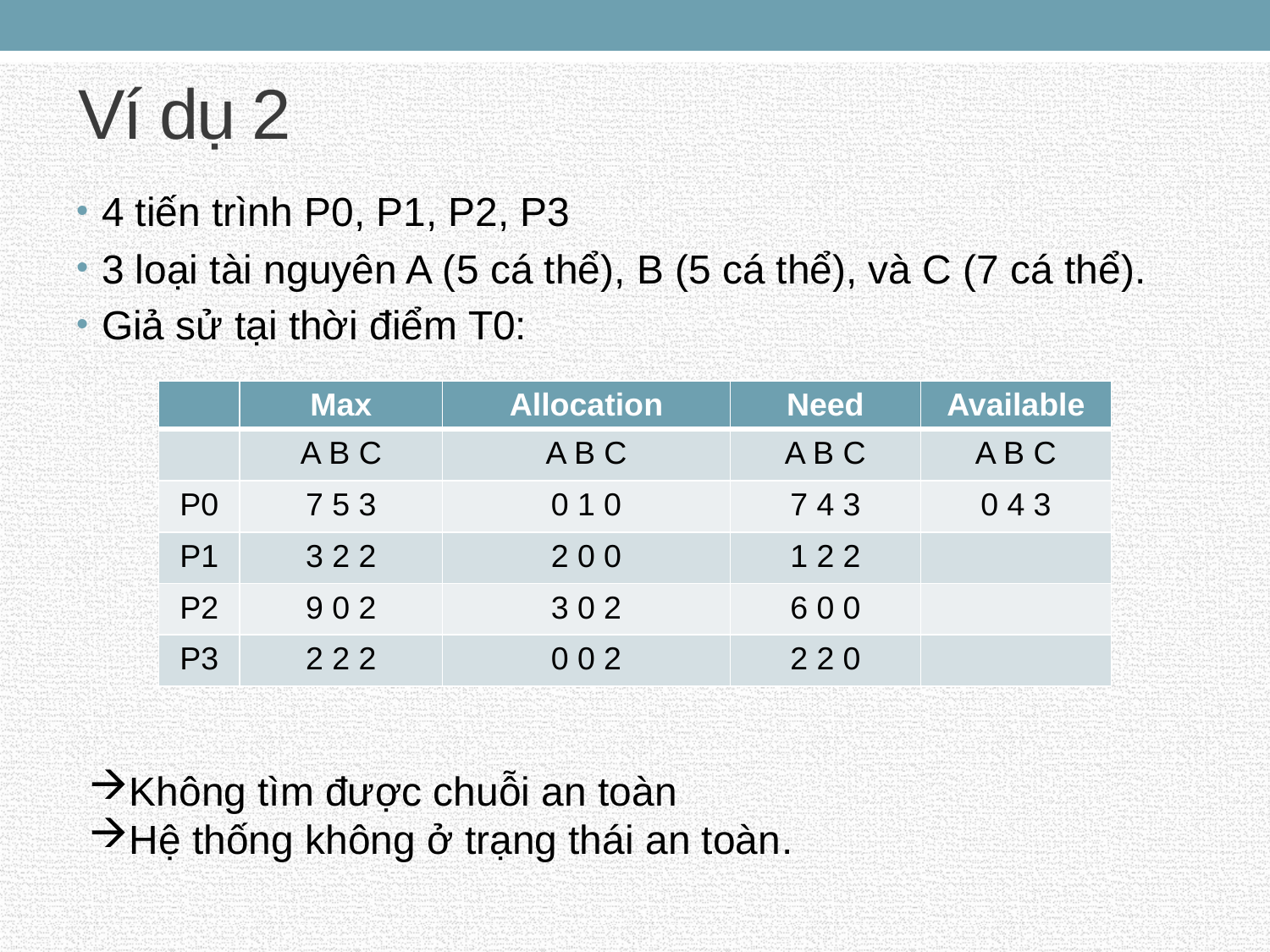

# Ví dụ 2
4 tiến trình P0, P1, P2, P3
3 loại tài nguyên A (5 cá thể), B (5 cá thể), và C (7 cá thể).
Giả sử tại thời điểm T0:

|  | Max | Allocation | Need | Available |
| --- | --- | --- | --- | --- |
|  | A B C | A B C | A B C | A B C |
| P0 | 7 5 3 | 0 1 0 | 7 4 3 | 0 4 3 |
| P1 | 3 2 2 | 2 0 0 | 1 2 2 |  |
| P2 | 9 0 2 | 3 0 2 | 6 0 0 |  |
| P3 | 2 2 2 | 0 0 2 | 2 2 0 |  |
Không tìm được chuỗi an toàn
Hệ thống không ở trạng thái an toàn.